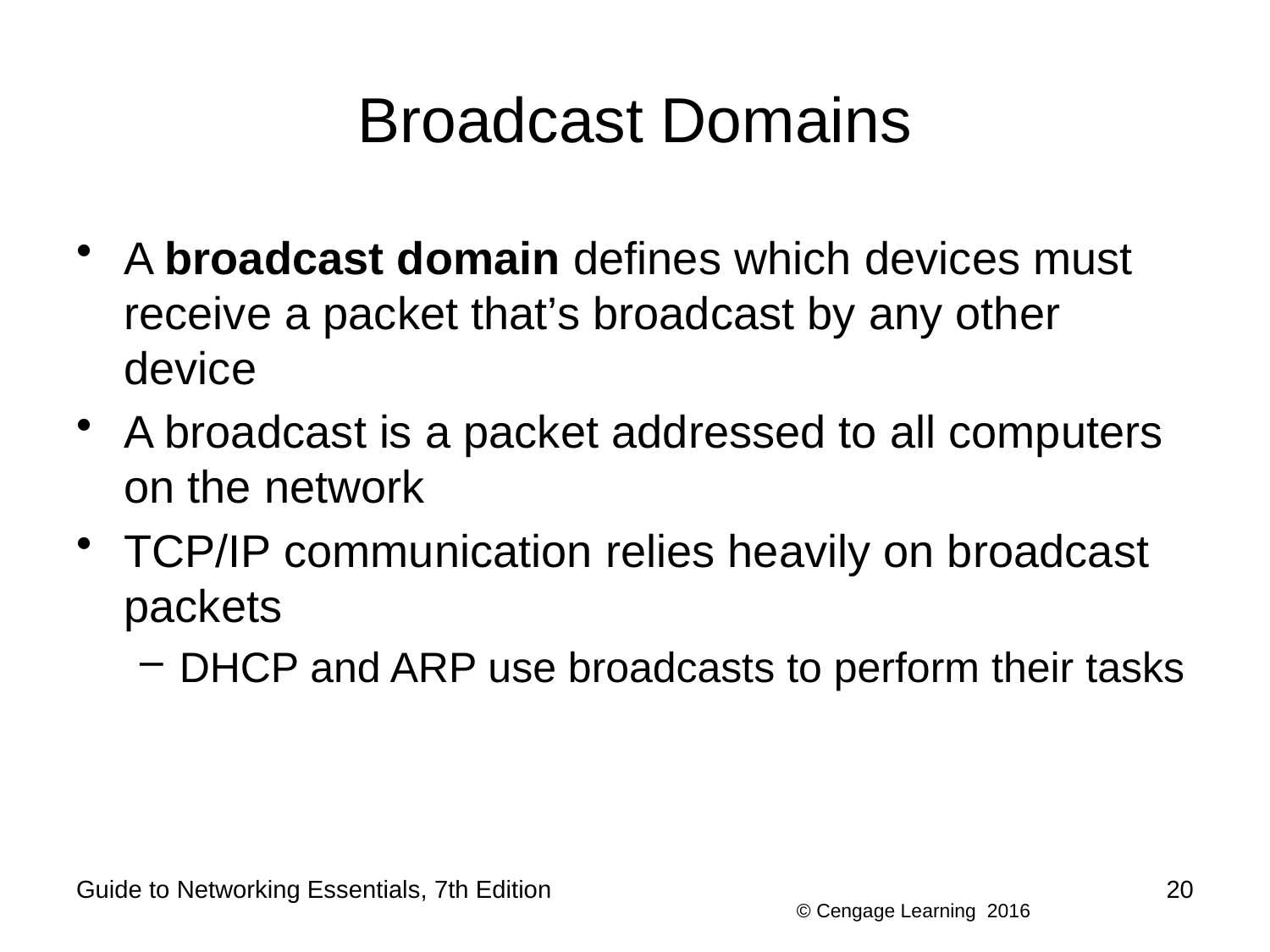

# Broadcast Domains
A broadcast domain defines which devices must receive a packet that’s broadcast by any other device
A broadcast is a packet addressed to all computers on the network
TCP/IP communication relies heavily on broadcast packets
DHCP and ARP use broadcasts to perform their tasks

Guide to Networking Essentials, 7th Edition
20